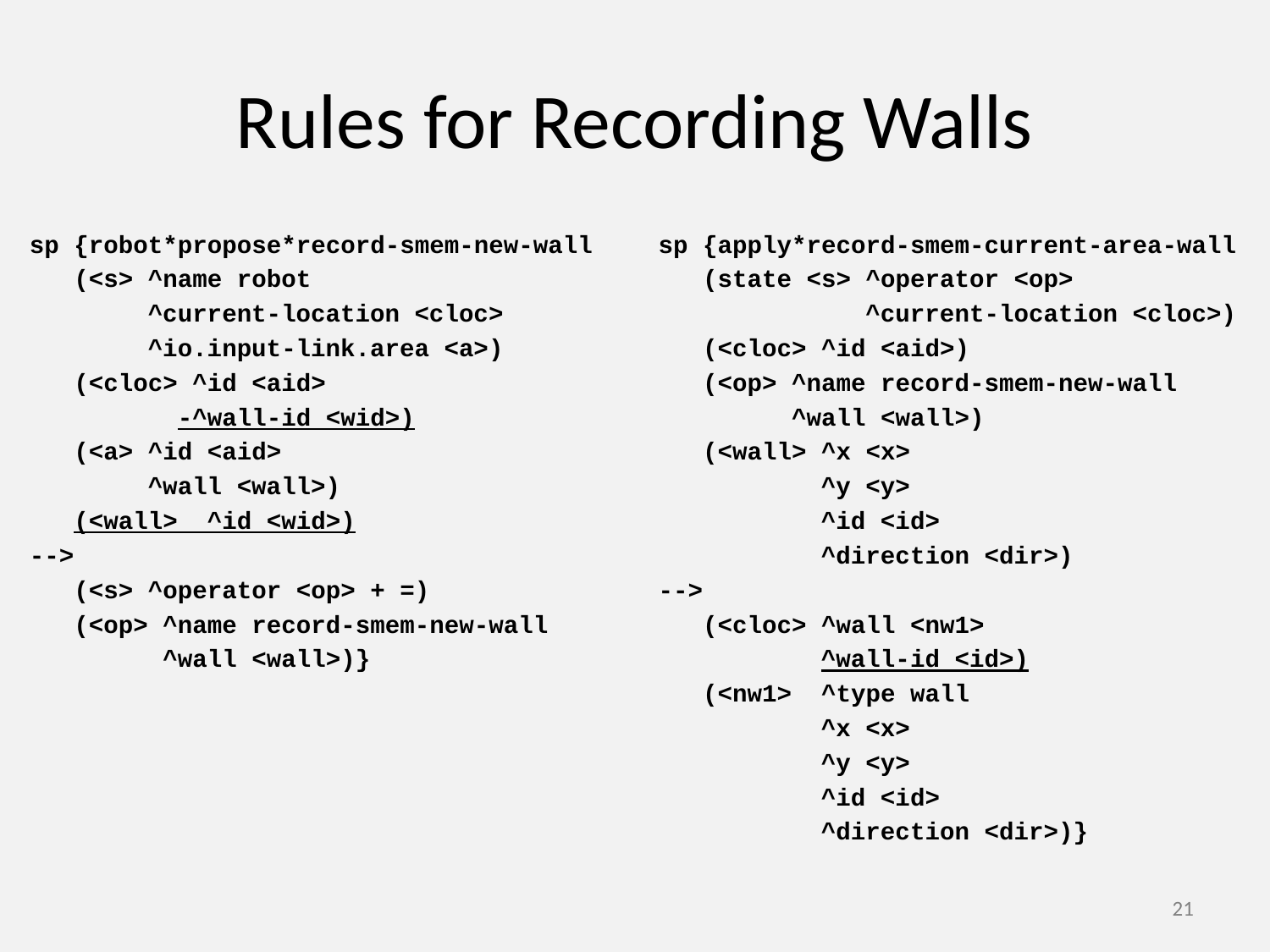

# Rules for Recording Walls
sp {robot*propose*record-smem-new-wall
   (<s> ^name robot
        ^current-location <cloc>
        ^io.input-link.area <a>)
   (<cloc> ^id <aid>
          -^wall-id <wid>)
   (<a> ^id <aid>
        ^wall <wall>)
   (<wall>  ^id <wid>)
-->
   (<s> ^operator <op> + =)
   (<op> ^name record-smem-new-wall
         ^wall <wall>)}
sp {apply*record-smem-current-area-wall
   (state <s> ^operator <op>
              ^current-location <cloc>)
   (<cloc> ^id <aid>)
   (<op> ^name record-smem-new-wall
         ^wall <wall>)
   (<wall> ^x <x>
           ^y <y>
           ^id <id>
           ^direction <dir>)
-->
   (<cloc> ^wall <nw1>
           ^wall-id <id>)
   (<nw1>  ^type wall
           ^x <x>
           ^y <y>
           ^id <id>
           ^direction <dir>)}
21